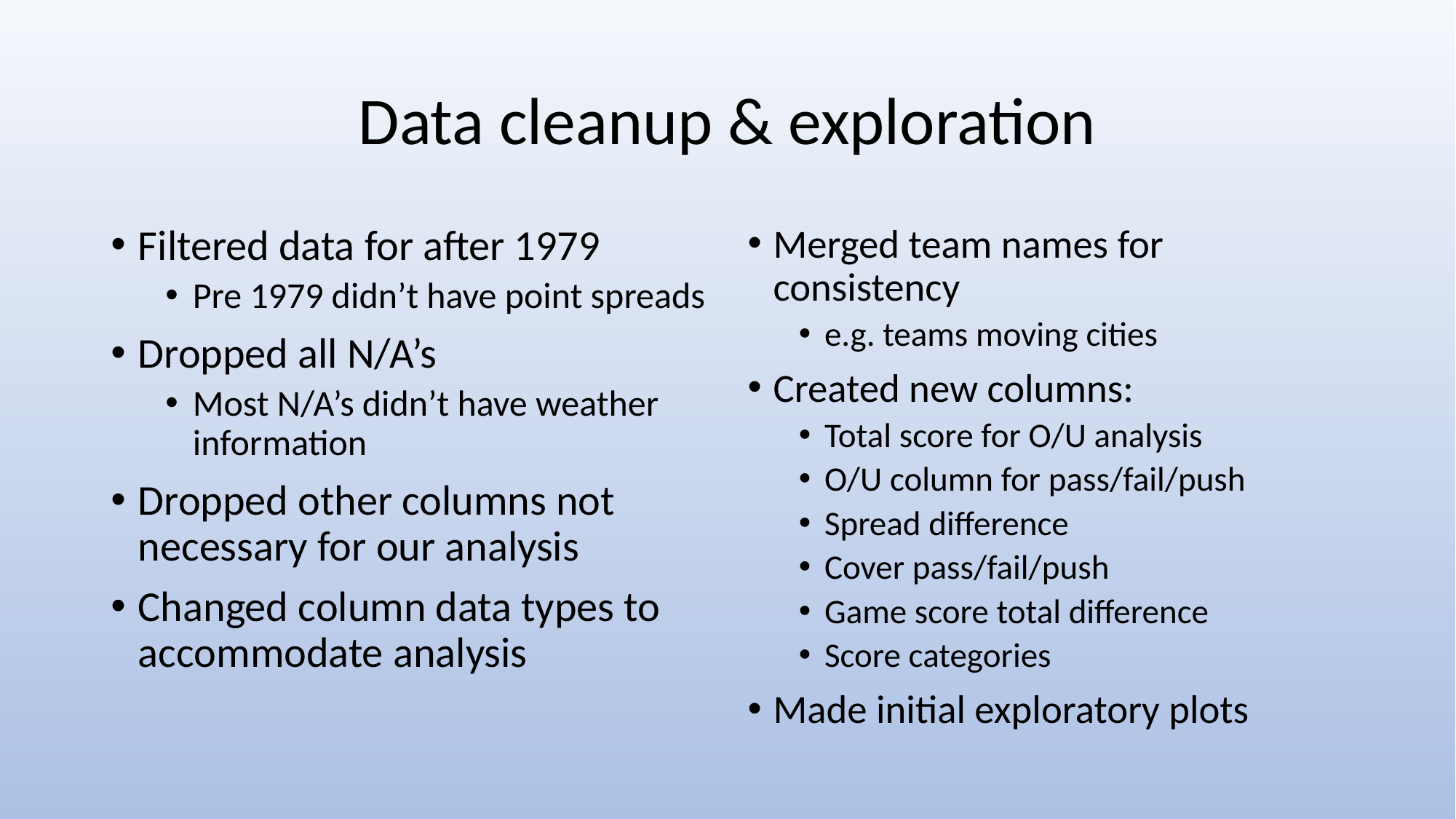

# Data cleanup & exploration
Filtered data for after 1979
Pre 1979 didn’t have point spreads
Dropped all N/A’s
Most N/A’s didn’t have weather information
Dropped other columns not necessary for our analysis
Changed column data types to accommodate analysis

Merged team names for consistency
e.g. teams moving cities
Created new columns:
Total score for O/U analysis
O/U column for pass/fail/push
Spread difference
Cover pass/fail/push
Game score total difference
Score categories
Made initial exploratory plots